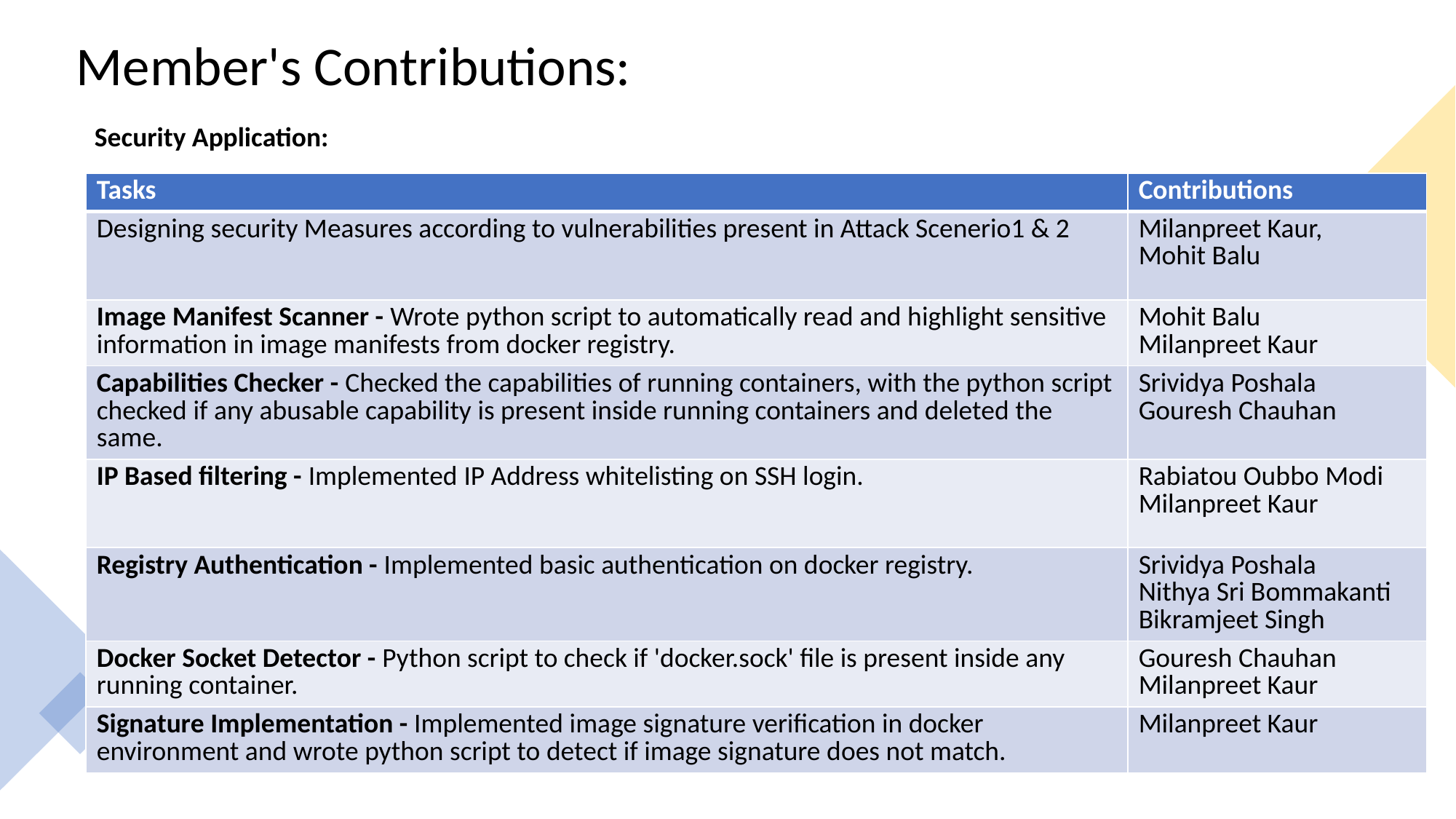

# Member's Contributions:
Security Application:

| Tasks | Contributions |
| --- | --- |
| Designing security Measures according to vulnerabilities present in Attack Scenerio1 & 2 | Milanpreet Kaur, Mohit Balu |
| Image Manifest Scanner - Wrote python script to automatically read and highlight sensitive information in image manifests from docker registry. | Mohit Balu Milanpreet Kaur |
| Capabilities Checker - Checked the capabilities of running containers, with the python script checked if any abusable capability is present inside running containers and deleted the same. | Srividya Poshala Gouresh Chauhan |
| IP Based filtering - Implemented IP Address whitelisting on SSH login. | Rabiatou Oubbo Modi Milanpreet Kaur |
| Registry Authentication - Implemented basic authentication on docker registry. | Srividya Poshala Nithya Sri Bommakanti Bikramjeet Singh |
| Docker Socket Detector - Python script to check if 'docker.sock' file is present inside any running container. | Gouresh Chauhan Milanpreet Kaur |
| Signature Implementation - Implemented image signature verification in docker environment and wrote python script to detect if image signature does not match. | Milanpreet Kaur |